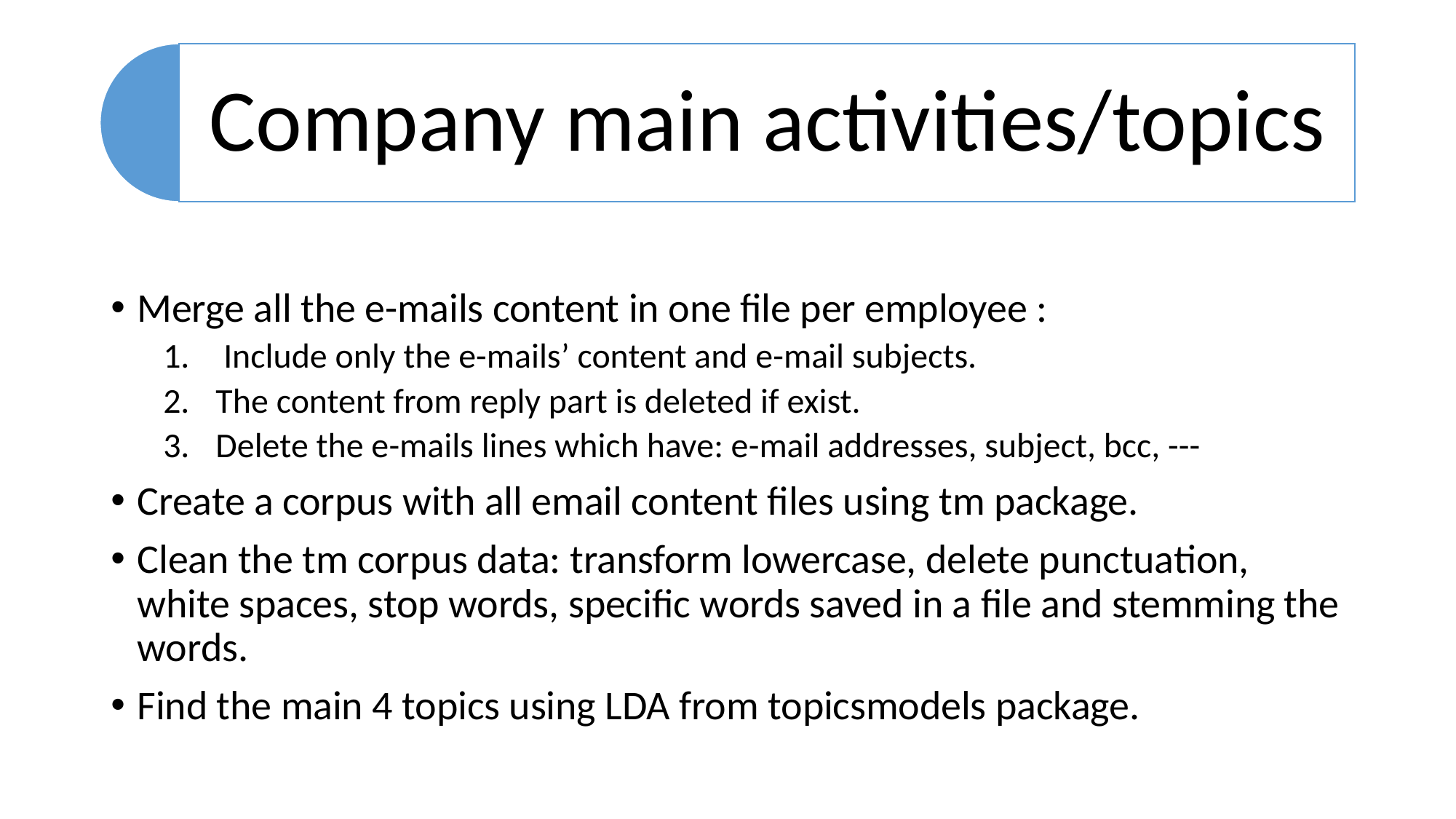

Company main activities/topics

Merge all the e-mails content in one file per employee :
 Include only the e-mails’ content and e-mail subjects.
The content from reply part is deleted if exist.
Delete the e-mails lines which have: e-mail addresses, subject, bcc, ---
Create a corpus with all email content files using tm package.
Clean the tm corpus data: transform lowercase, delete punctuation, white spaces, stop words, specific words saved in a file and stemming the words.
Find the main 4 topics using LDA from topicsmodels package.